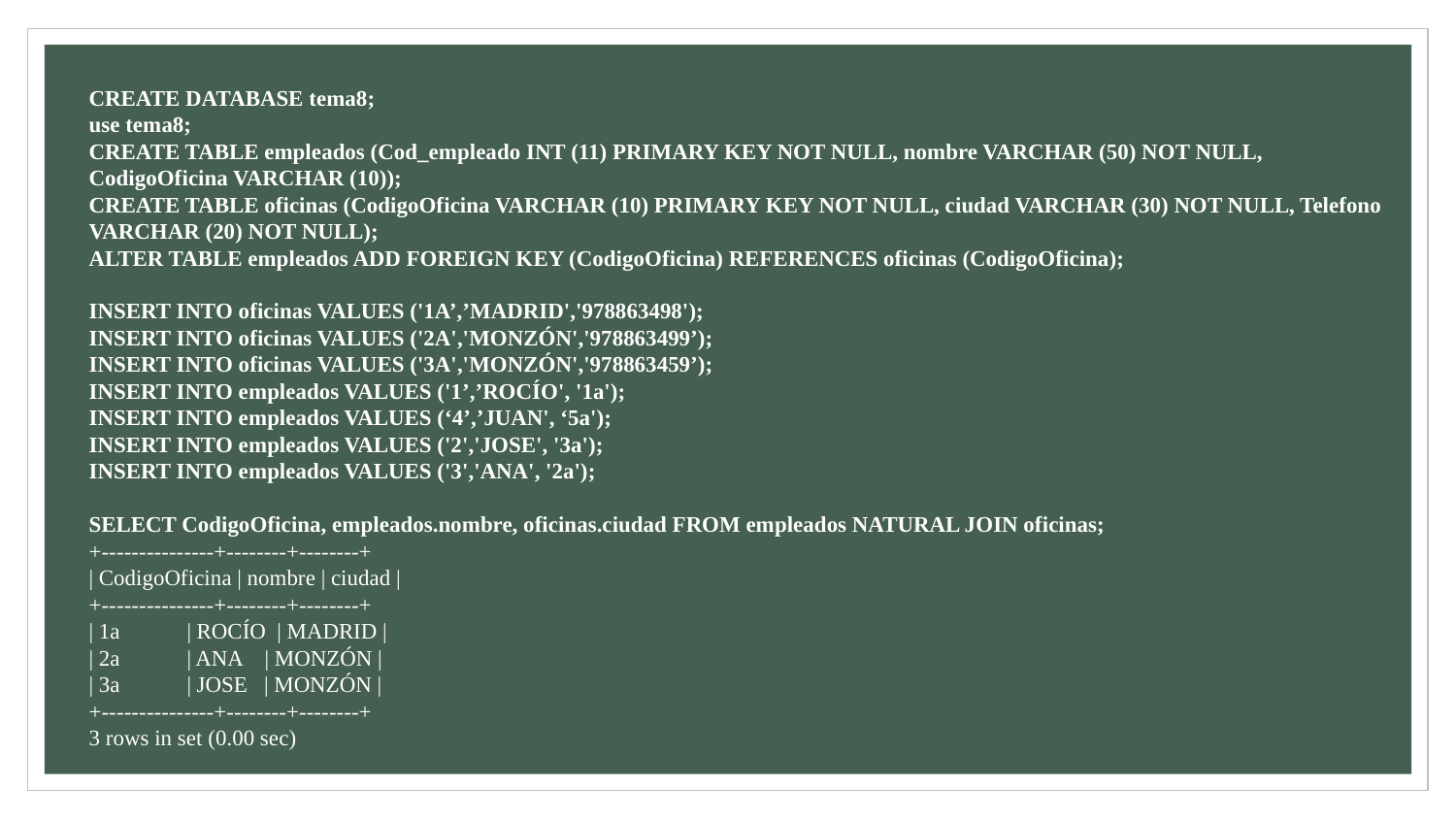

CREATE DATABASE tema8;
use tema8;
CREATE TABLE empleados (Cod_empleado INT (11) PRIMARY KEY NOT NULL, nombre VARCHAR (50) NOT NULL, CodigoOficina VARCHAR (10));
CREATE TABLE oficinas (CodigoOficina VARCHAR (10) PRIMARY KEY NOT NULL, ciudad VARCHAR (30) NOT NULL, Telefono VARCHAR (20) NOT NULL);
ALTER TABLE empleados ADD FOREIGN KEY (CodigoOficina) REFERENCES oficinas (CodigoOficina);

INSERT INTO oficinas VALUES ('1A’,’MADRID','978863498');
INSERT INTO oficinas VALUES ('2A','MONZÓN','978863499’);
INSERT INTO oficinas VALUES ('3A','MONZÓN','978863459’);
INSERT INTO empleados VALUES ('1’,’ROCÍO', '1a');
INSERT INTO empleados VALUES (‘4’,’JUAN', ‘5a');
INSERT INTO empleados VALUES ('2','JOSE', '3a');
INSERT INTO empleados VALUES ('3','ANA', '2a');

SELECT CodigoOficina, empleados.nombre, oficinas.ciudad FROM empleados NATURAL JOIN oficinas;
+---------------+--------+--------+
| CodigoOficina | nombre | ciudad |
+---------------+--------+--------+
| 1a            | ROCÍO  | MADRID |
| 2a            | ANA    | MONZÓN |
| 3a            | JOSE   | MONZÓN |
+---------------+--------+--------+
3 rows in set (0.00 sec)